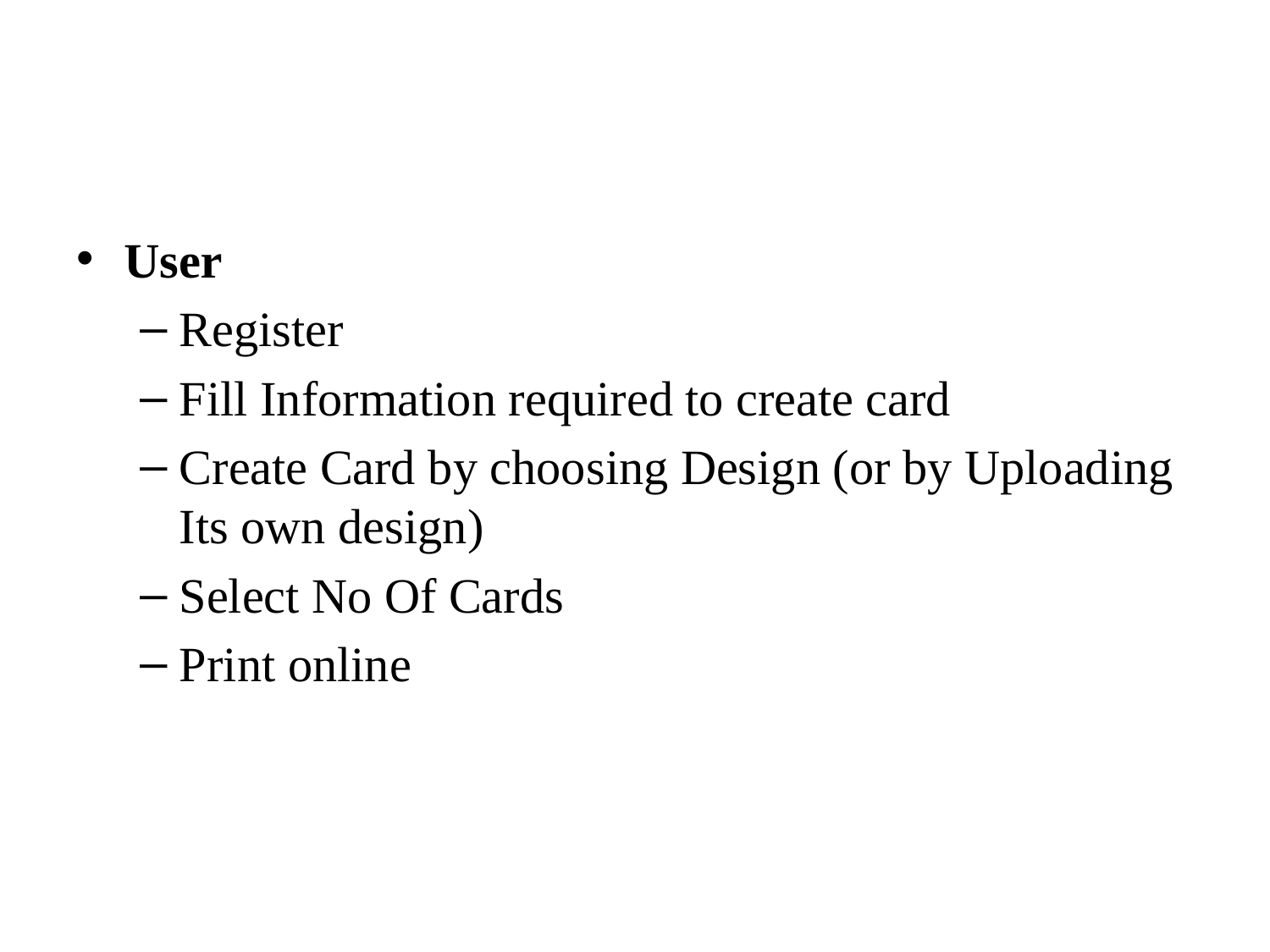

User
Register
Fill Information required to create card
Create Card by choosing Design (or by Uploading Its own design)
Select No Of Cards
Print online